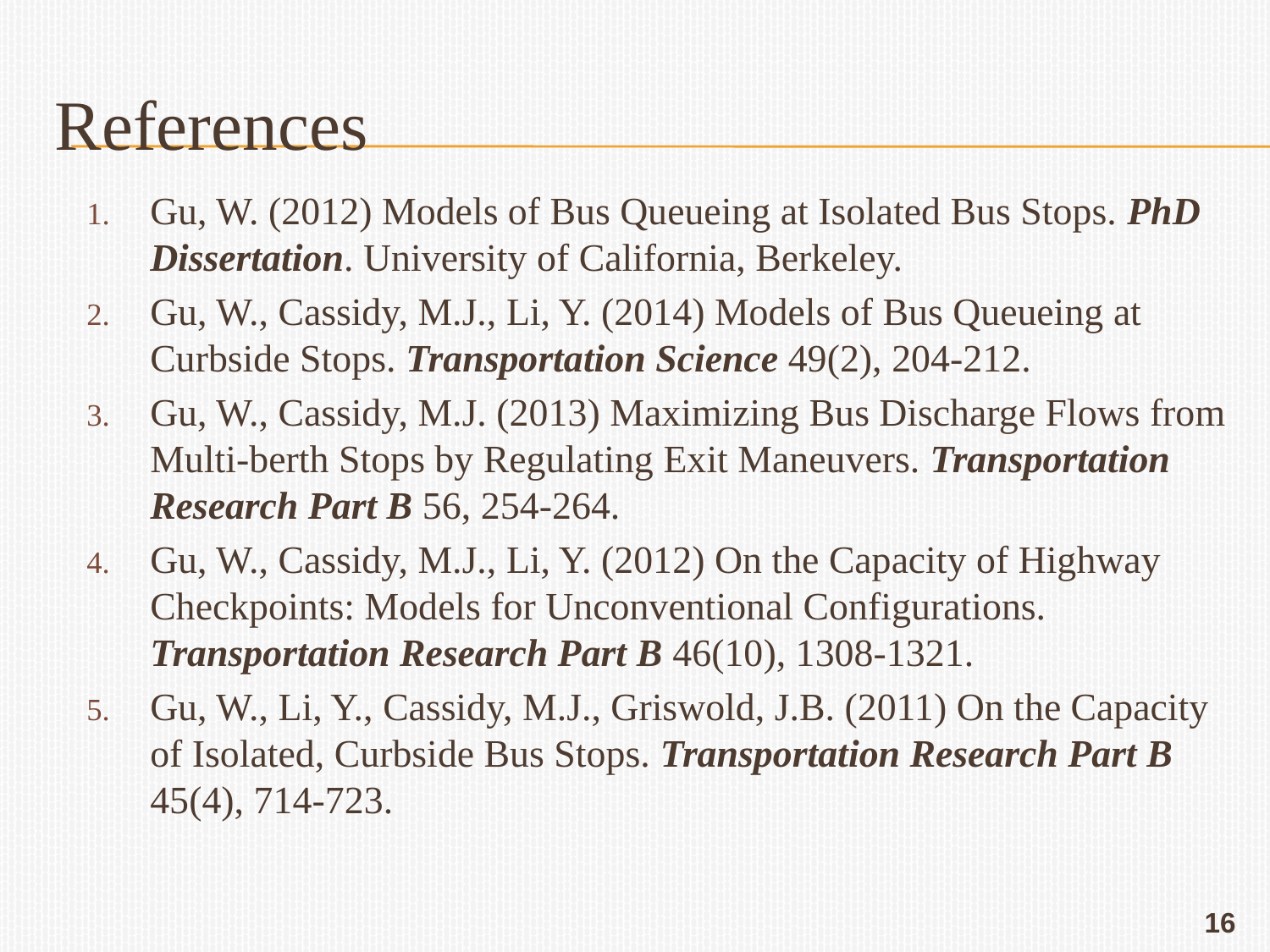

# References
Gu, W. (2012) Models of Bus Queueing at Isolated Bus Stops. PhD Dissertation. University of California, Berkeley.
Gu, W., Cassidy, M.J., Li, Y. (2014) Models of Bus Queueing at Curbside Stops. Transportation Science 49(2), 204-212.
Gu, W., Cassidy, M.J. (2013) Maximizing Bus Discharge Flows from Multi-berth Stops by Regulating Exit Maneuvers. Transportation Research Part B 56, 254-264.
Gu, W., Cassidy, M.J., Li, Y. (2012) On the Capacity of Highway Checkpoints: Models for Unconventional Configurations. Transportation Research Part B 46(10), 1308-1321.
Gu, W., Li, Y., Cassidy, M.J., Griswold, J.B. (2011) On the Capacity of Isolated, Curbside Bus Stops. Transportation Research Part B 45(4), 714-723.
16